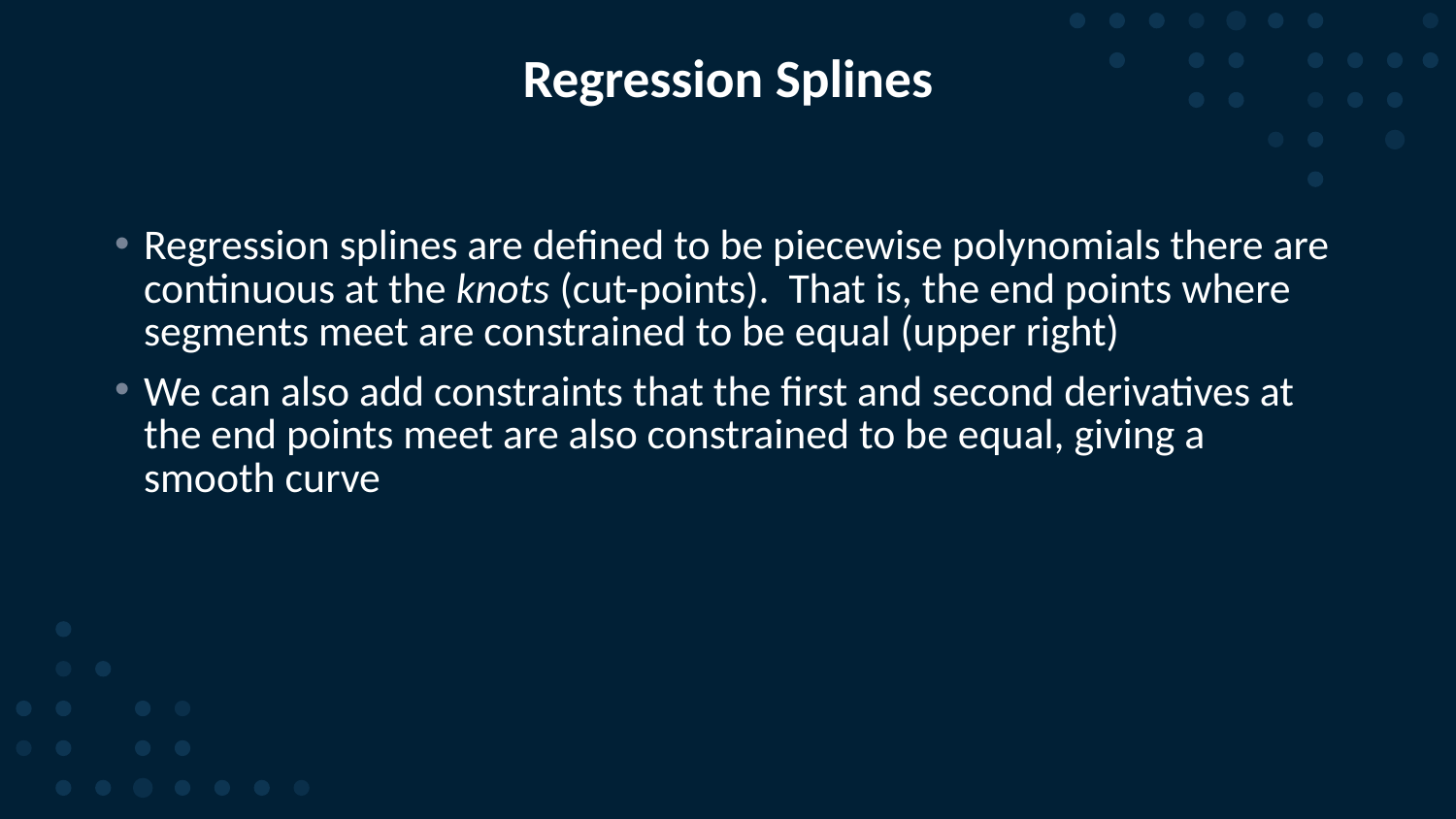

# Regression Splines

Regression splines are defined to be piecewise polynomials there are continuous at the knots (cut-points).  That is, the end points where segments meet are constrained to be equal (upper right)
We can also add constraints that the first and second derivatives at the end points meet are also constrained to be equal, giving a smooth curve